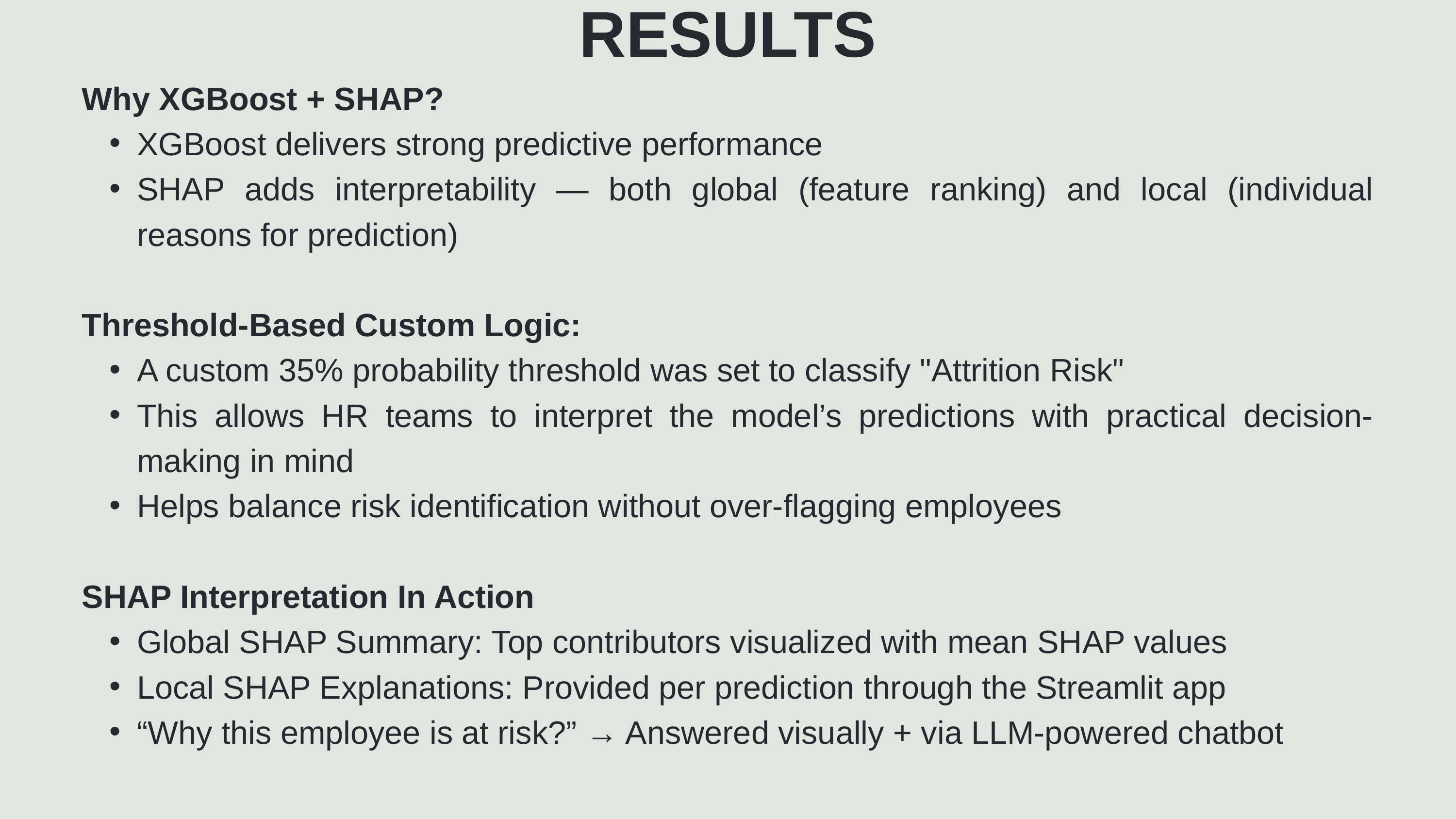

RESULTS
Why XGBoost + SHAP?
XGBoost delivers strong predictive performance
SHAP adds interpretability — both global (feature ranking) and local (individual reasons for prediction)

Threshold-Based Custom Logic:
A custom 35% probability threshold was set to classify "Attrition Risk"
This allows HR teams to interpret the model’s predictions with practical decision-making in mind
Helps balance risk identification without over-flagging employees

SHAP Interpretation In Action
Global SHAP Summary: Top contributors visualized with mean SHAP values
Local SHAP Explanations: Provided per prediction through the Streamlit app
“Why this employee is at risk?” → Answered visually + via LLM-powered chatbot